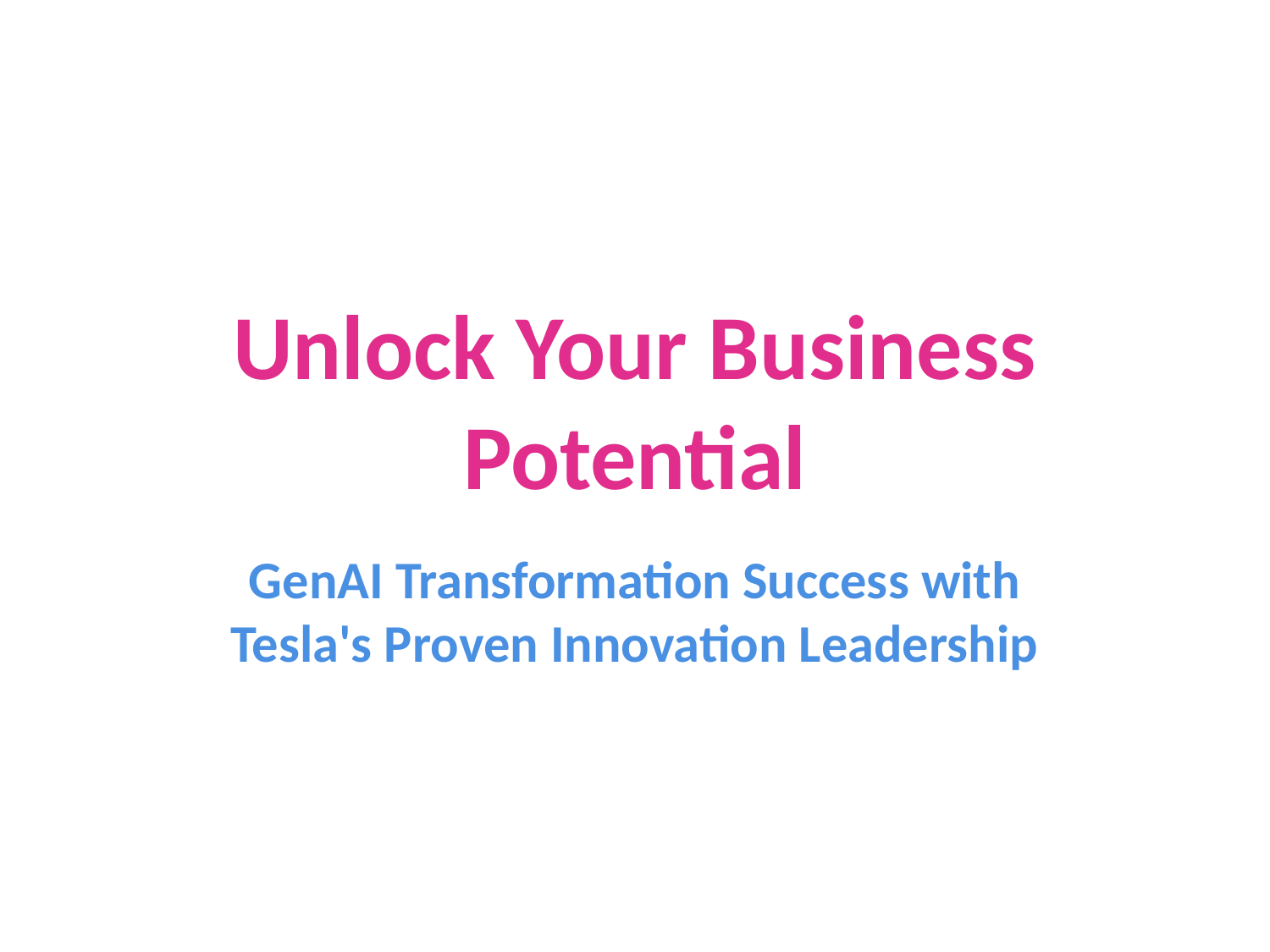

# Unlock Your Business Potential
GenAI Transformation Success with Tesla's Proven Innovation Leadership